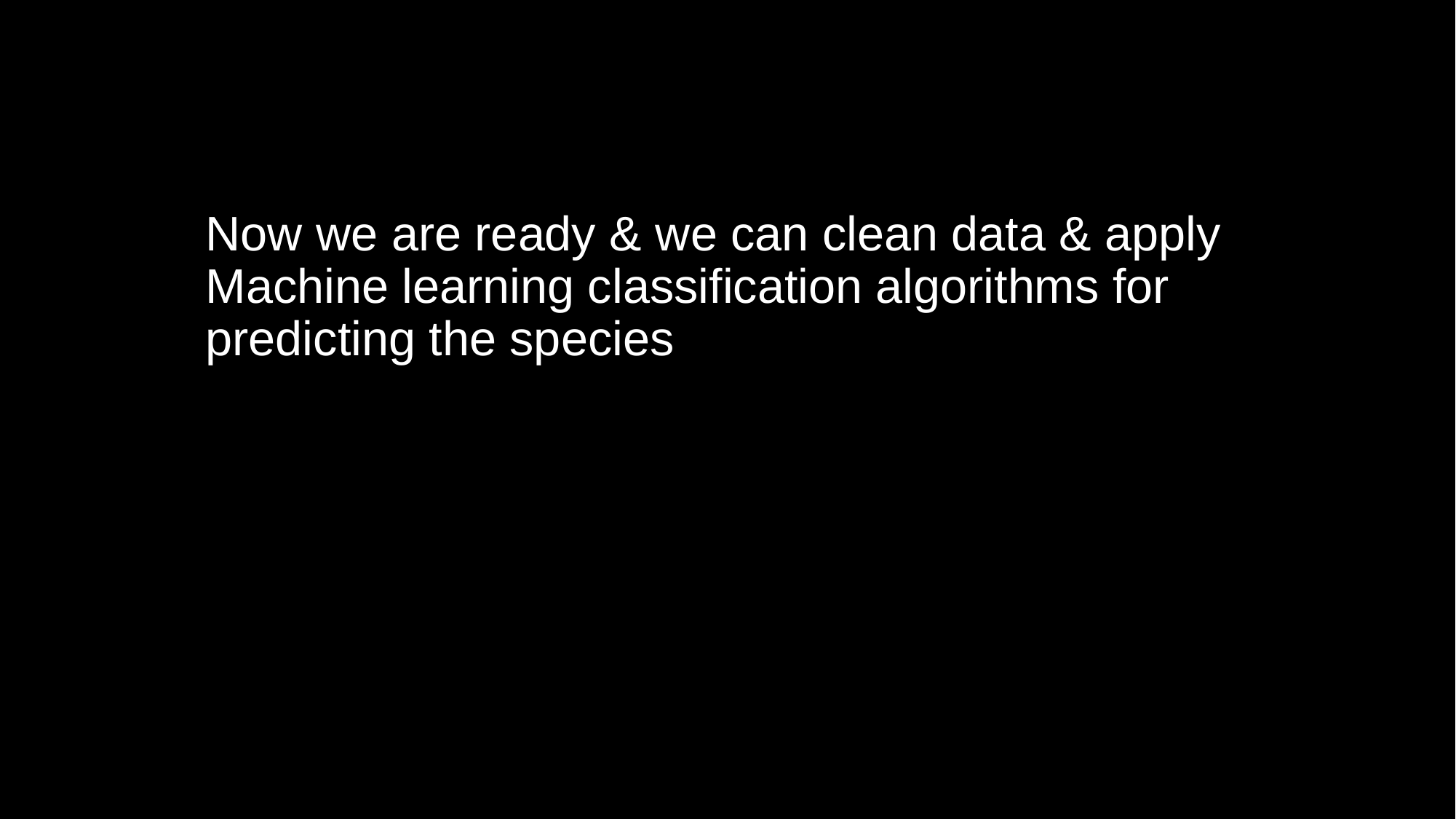

Now we are ready & we can clean data & apply Machine learning classification algorithms for predicting the species